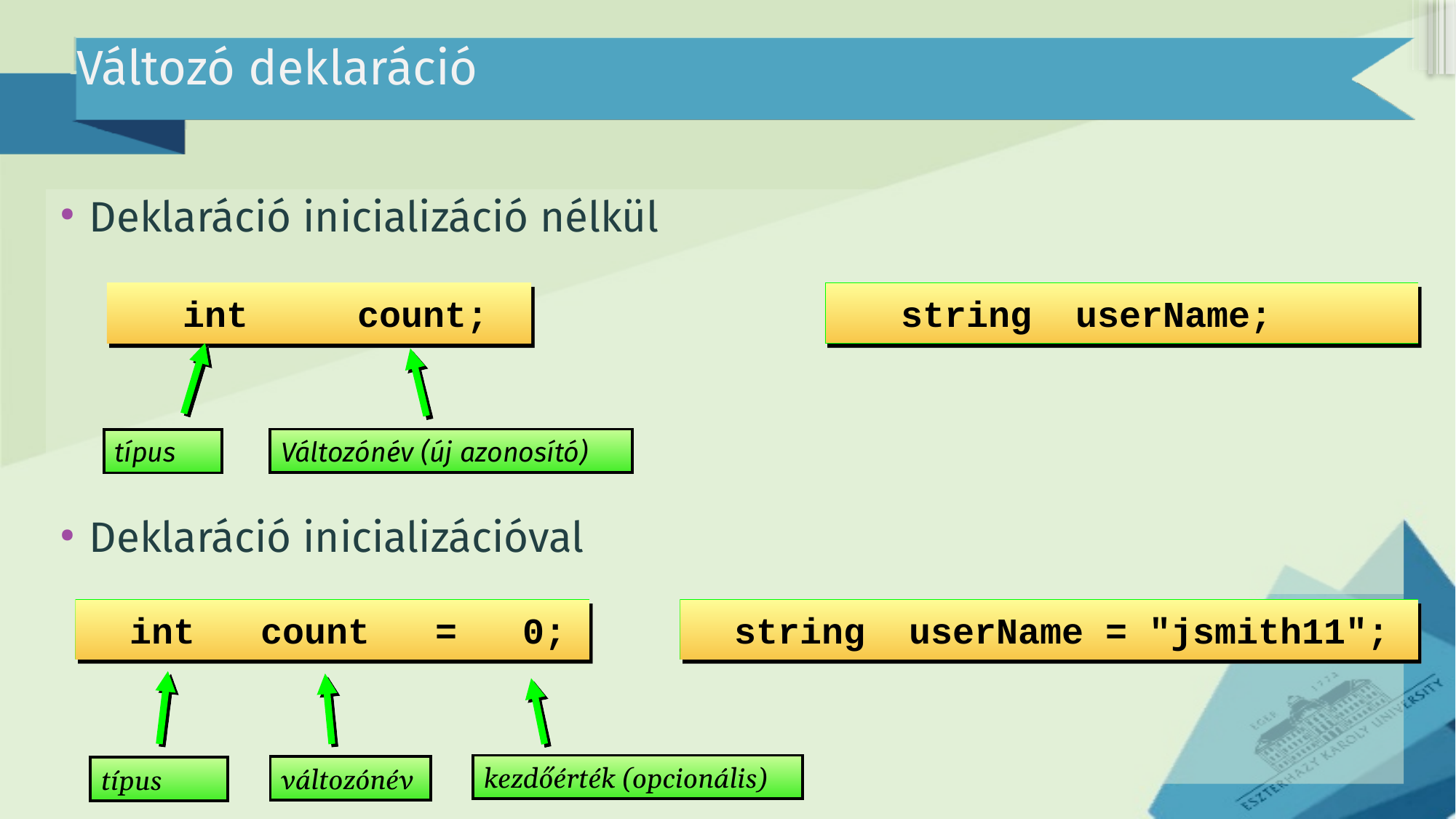

# Változó deklaráció
Deklaráció inicializáció nélkül
   int     count;
   string  userName;

Változónév (új azonosító)
típus
Deklaráció inicializációval
  string  userName = "jsmith11";
  int   count   =   0;

kezdőérték (opcionális)
változónév
típus